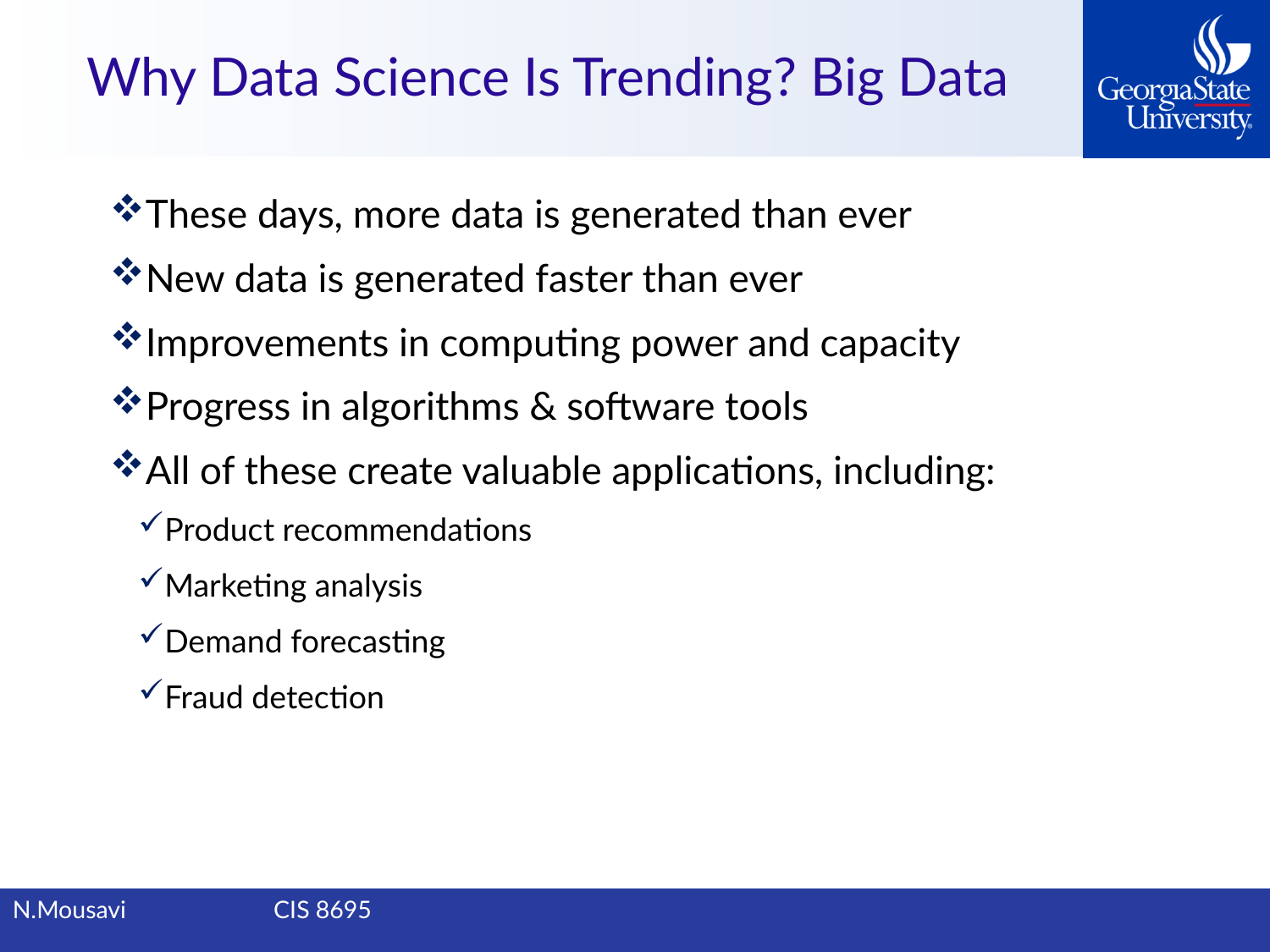

# Why Data Science Is Trending? Big Data
These days, more data is generated than ever
New data is generated faster than ever
Improvements in computing power and capacity
Progress in algorithms & software tools
All of these create valuable applications, including:
Product recommendations
Marketing analysis
Demand forecasting
Fraud detection